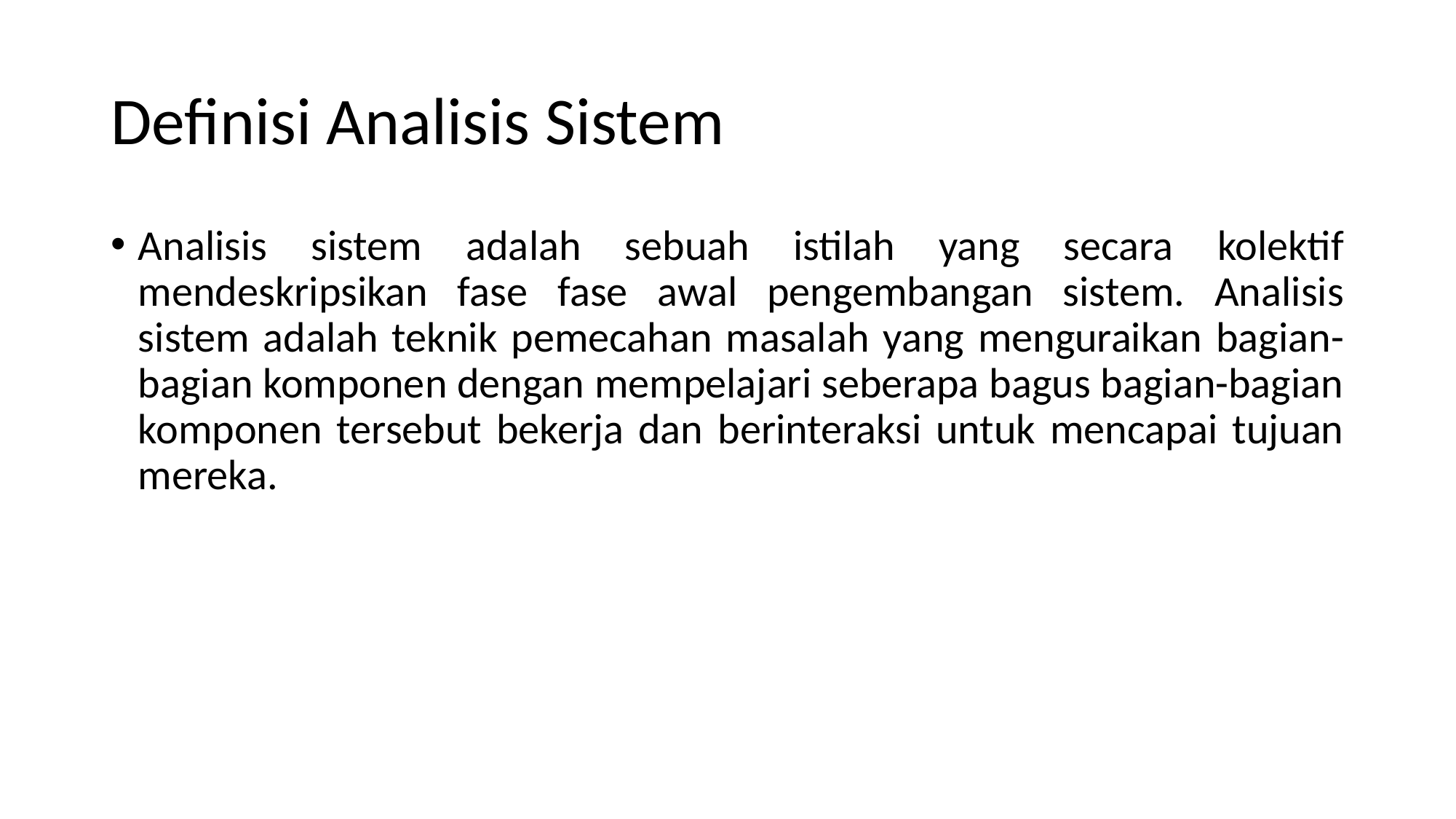

# Definisi Analisis Sistem
Analisis sistem adalah sebuah istilah yang secara kolektif mendeskripsikan fase fase awal pengembangan sistem. Analisis sistem adalah teknik pemecahan masalah yang menguraikan bagian-bagian komponen dengan mempelajari seberapa bagus bagian-bagian komponen tersebut bekerja dan berinteraksi untuk mencapai tujuan mereka.